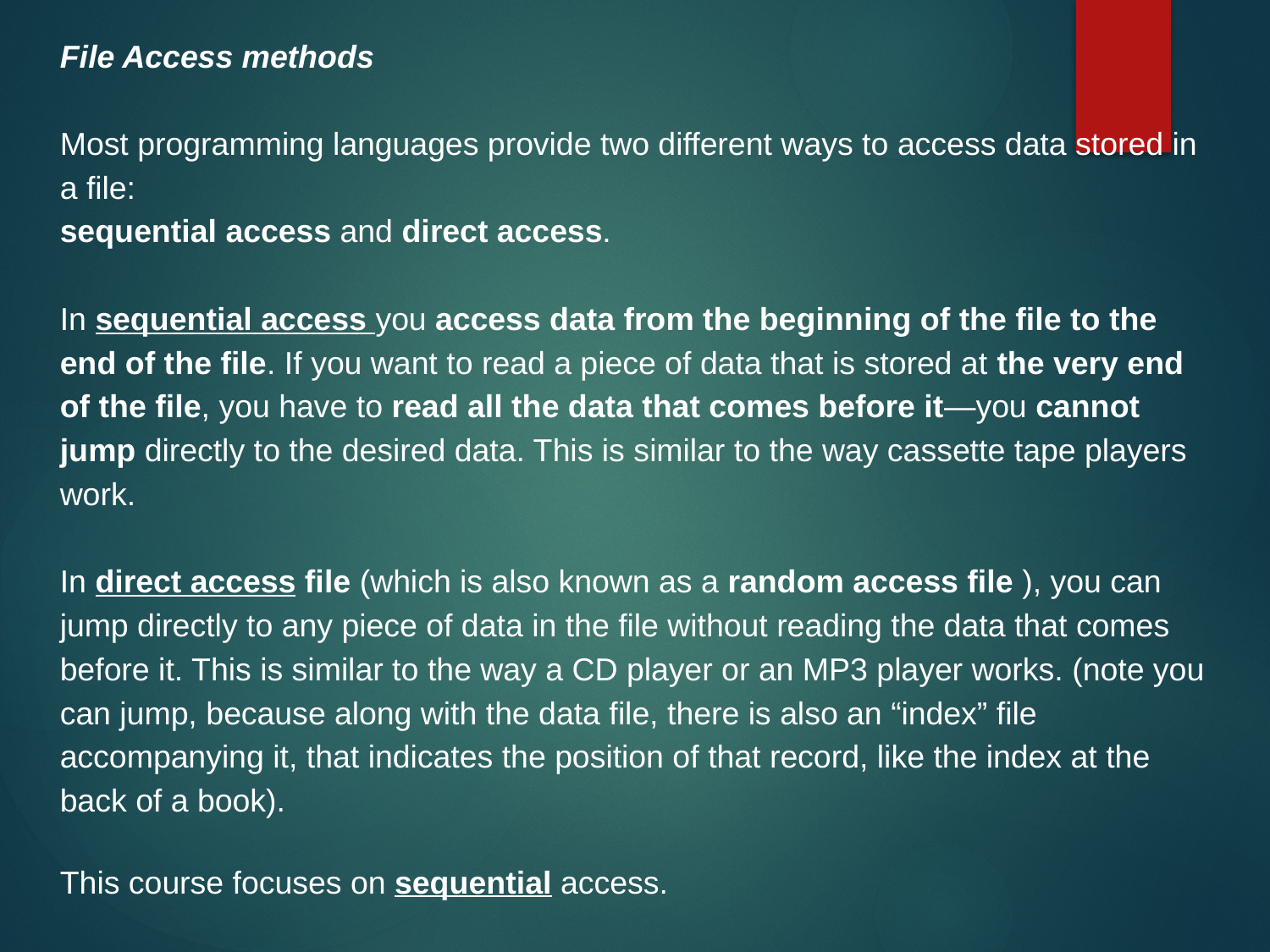

File Access methods

Most programming languages provide two different ways to access data stored in a file:
sequential access and direct access.

In sequential access you access data from the beginning of the file to the end of the file. If you want to read a piece of data that is stored at the very end of the file, you have to read all the data that comes before it—you cannot jump directly to the desired data. This is similar to the way cassette tape players work.

In direct access file (which is also known as a random access file ), you can jump directly to any piece of data in the file without reading the data that comes before it. This is similar to the way a CD player or an MP3 player works. (note you can jump, because along with the data file, there is also an “index” file accompanying it, that indicates the position of that record, like the index at the back of a book).

This course focuses on sequential access.